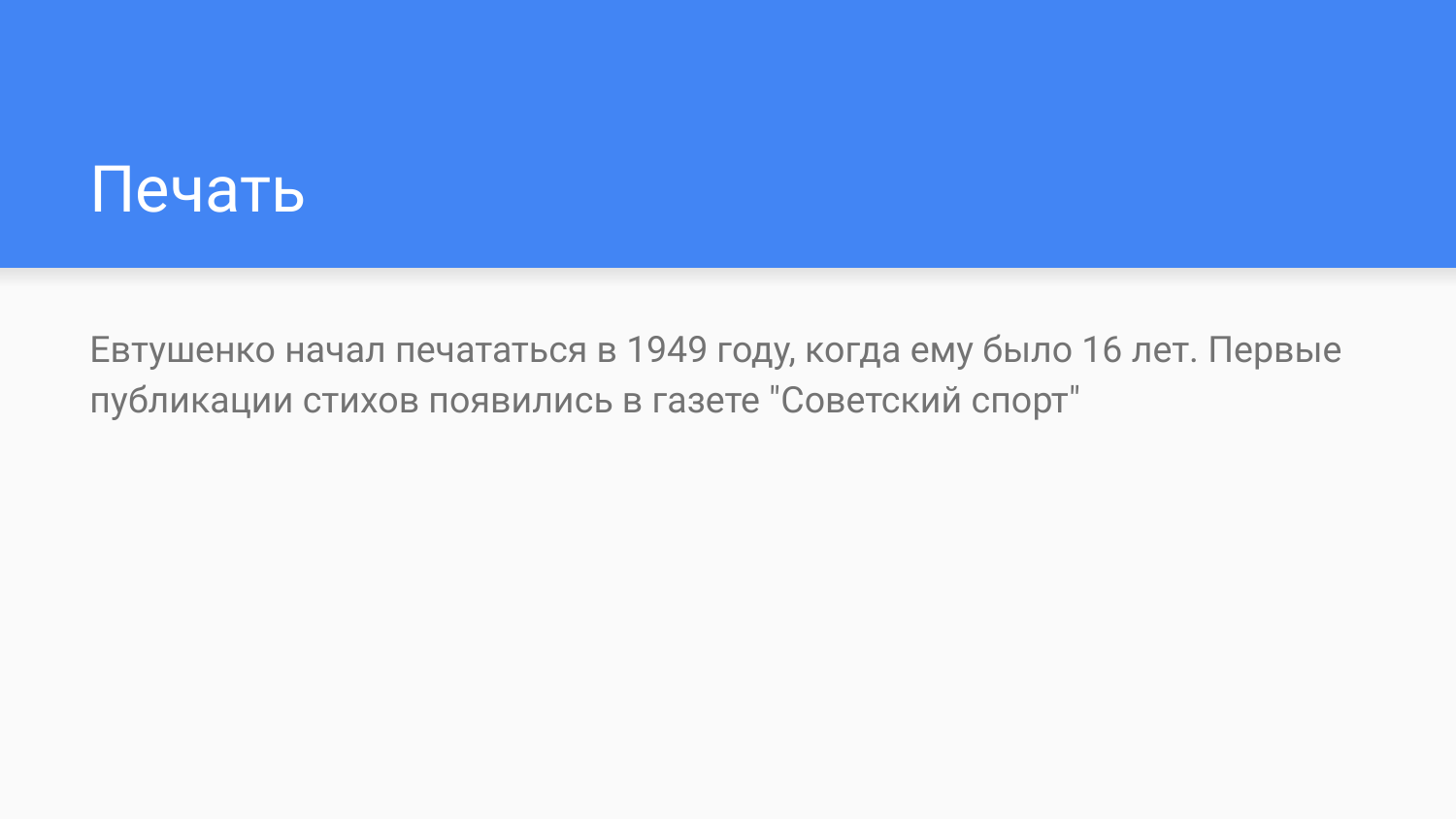

# Печать
Евтушенко начал печататься в 1949 году, когда ему было 16 лет. Первые публикации стихов появились в газете "Советский спорт"